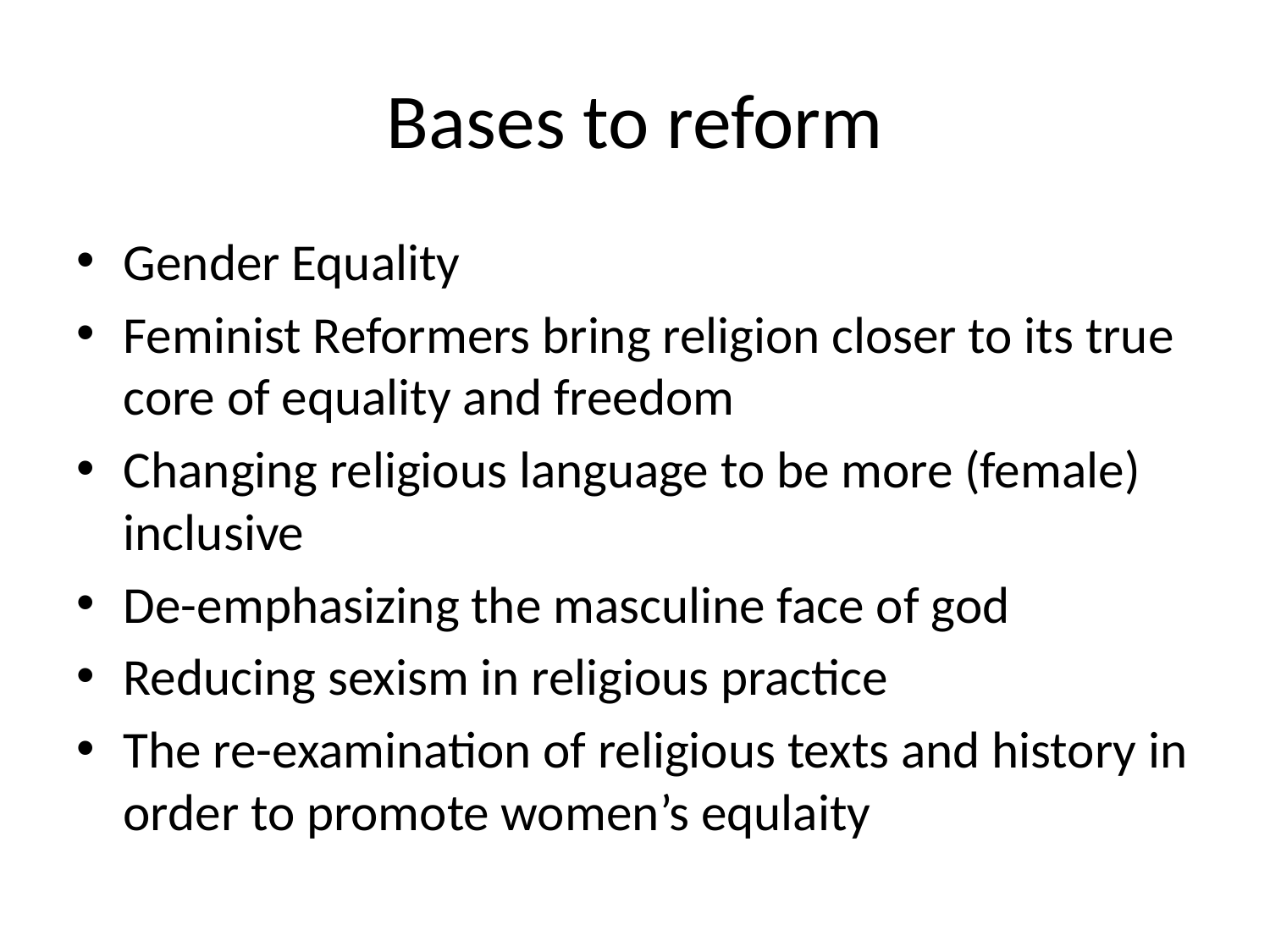

# Bases to reform
Gender Equality
Feminist Reformers bring religion closer to its true core of equality and freedom
Changing religious language to be more (female) inclusive
De-emphasizing the masculine face of god
Reducing sexism in religious practice
The re-examination of religious texts and history in order to promote women’s equlaity